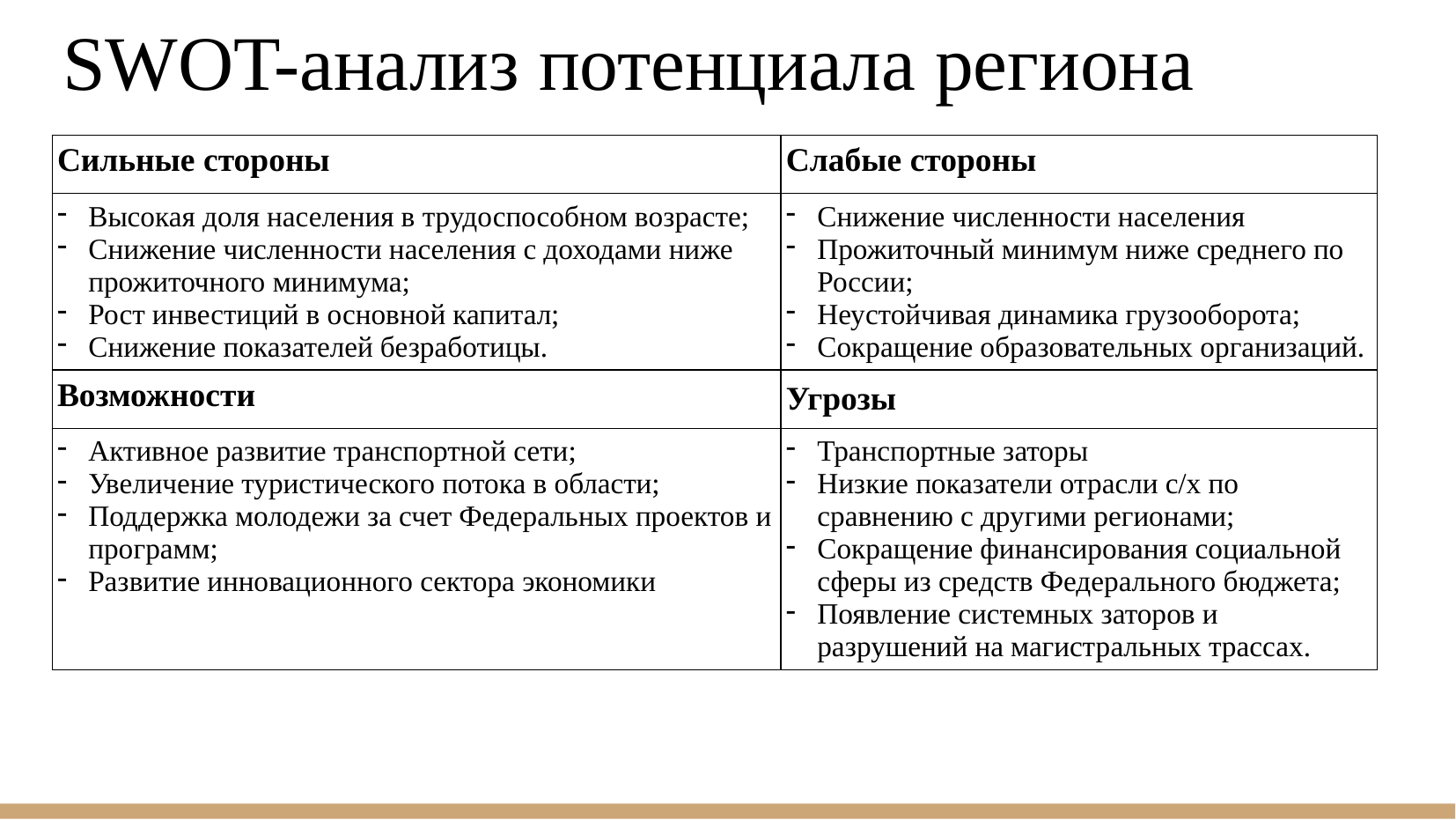

# SWOT-анализ потенциала региона
| Сильные стороны | Слабые стороны |
| --- | --- |
| Высокая доля населения в трудоспособном возрасте; Снижение численности населения с доходами ниже прожиточного минимума; Рост инвестиций в основной капитал; Снижение показателей безработицы. | Снижение численности населения Прожиточный минимум ниже среднего по России; Неустойчивая динамика грузооборота; Сокращение образовательных организаций. |
| Возможности | Угрозы |
| Активное развитие транспортной сети; Увеличение туристического потока в области; Поддержка молодежи за счет Федеральных проектов и программ; Развитие инновационного сектора экономики | Транспортные заторы Низкие показатели отрасли с/х по сравнению с другими регионами; Сокращение финансирования социальной сферы из средств Федерального бюджета; Появление системных заторов и разрушений на магистральных трассах. |